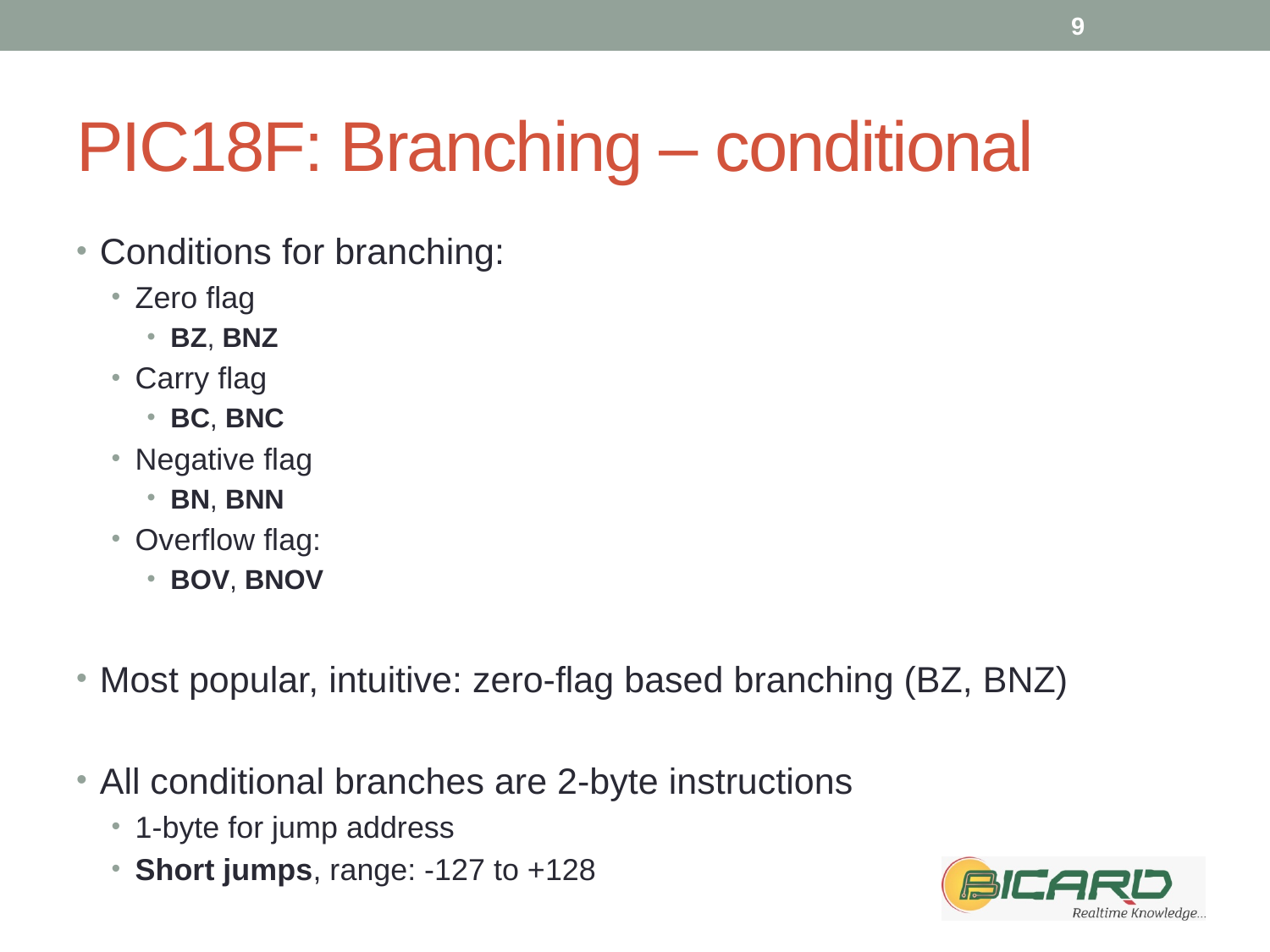

9
# PIC18F: Branching – conditional
Conditions for branching:
Zero flag
BZ, BNZ
Carry flag
BC, BNC
Negative flag
BN, BNN
Overflow flag:
BOV, BNOV

Most popular, intuitive: zero-flag based branching (BZ, BNZ)

All conditional branches are 2-byte instructions
1-byte for jump address
Short jumps, range: -127 to +128